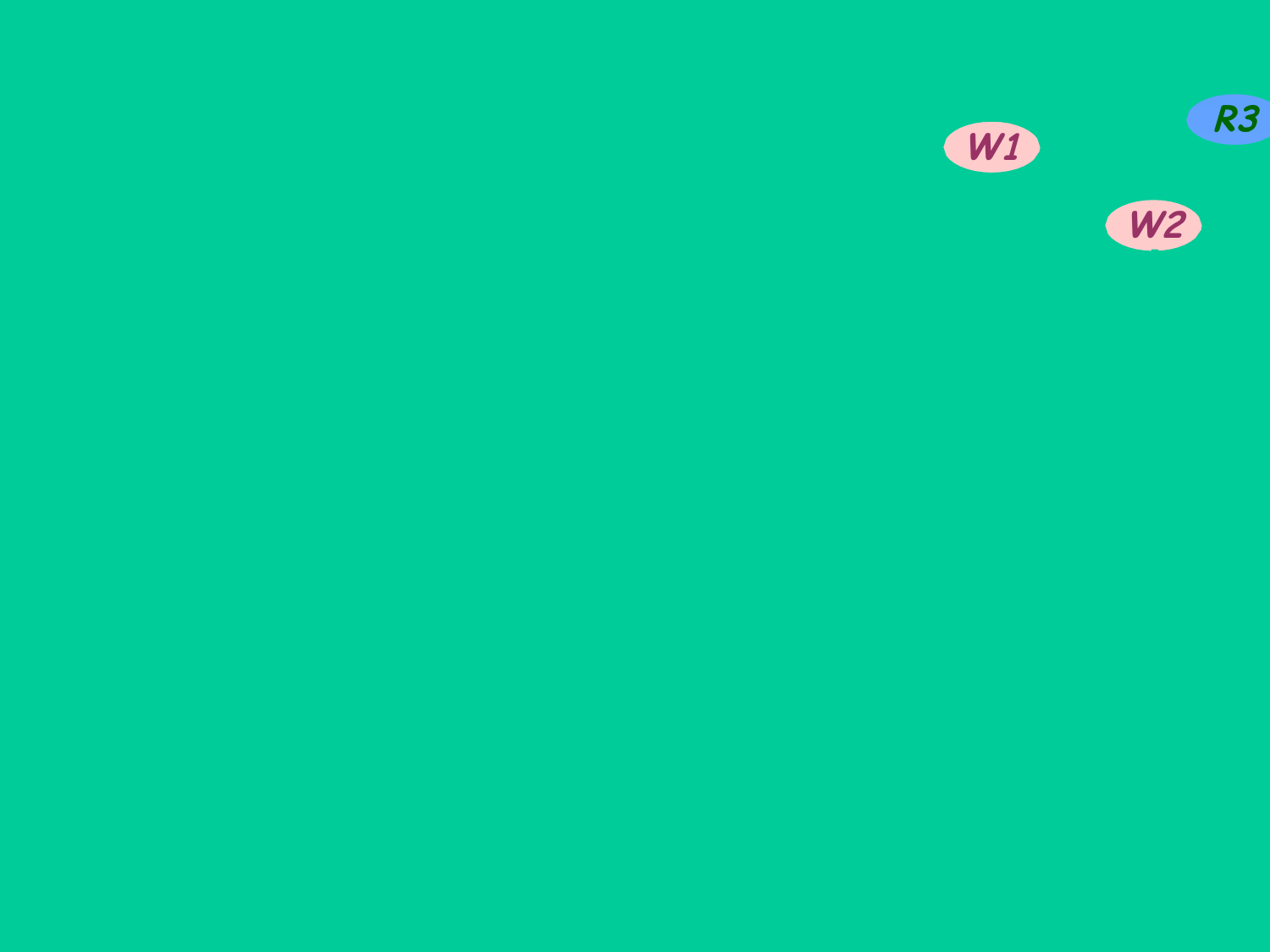

# Readers & Writers

R2

R3

W1

R1
Mô tả: N tiến trình Ws và Rs hoạt động đồng hành

W2
Rs và Ws chia sẽ CSDL
W cập nhật nội dung CSDL
Rs truy cập nội dung CSDL

Database
Tình huống
Các Rs cùng truy cập CSDL ?
W đang cập nhật CSDL thì các Rs truy cập CSDL ?
Các Rs đang truy caäp CSDL thì W muốn cập nhật CSDL ?

W khoâng ñöôïc caäp  nhaät  döõ lieäu khi coù	ít nhaát moät R ñang truy
xuaát	CSDL	(ME)
Rs khoâng ñöôïc truy caäp CSDL khi moät W ñang caäp nhaät noäi  dung CSDL (ME)
Taïi moät  thôøi  ñieåm , chæ	cho pheùp moät W ñöôïc söûa ñoåi noäi dung  CSDL (ME)